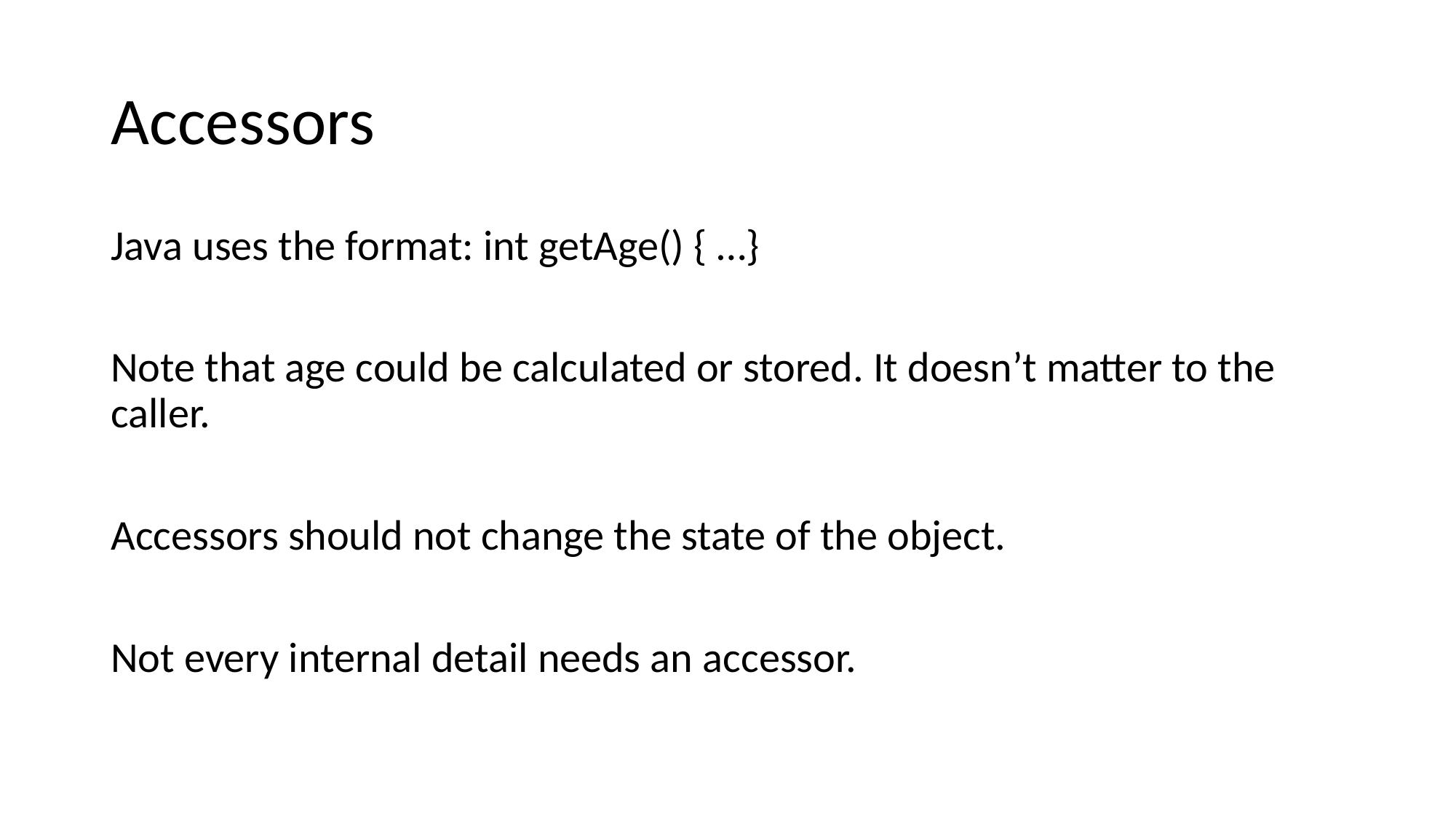

# Accessors
Java uses the format: int getAge() { …}

Note that age could be calculated or stored. It doesn’t matter to the caller.

Accessors should not change the state of the object.

Not every internal detail needs an accessor.